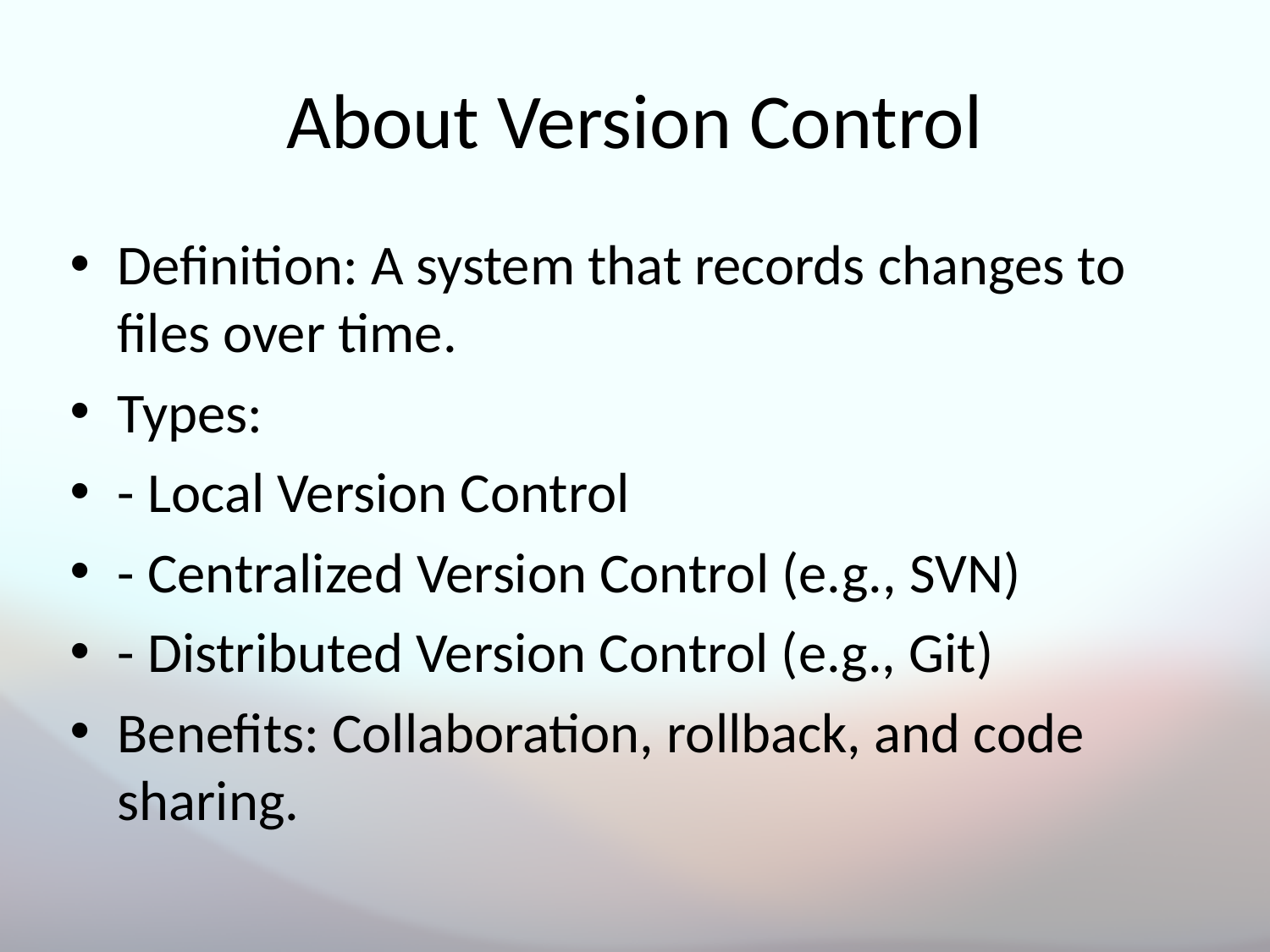

# About Version Control
Definition: A system that records changes to files over time.
Types:
- Local Version Control
- Centralized Version Control (e.g., SVN)
- Distributed Version Control (e.g., Git)
Benefits: Collaboration, rollback, and code sharing.